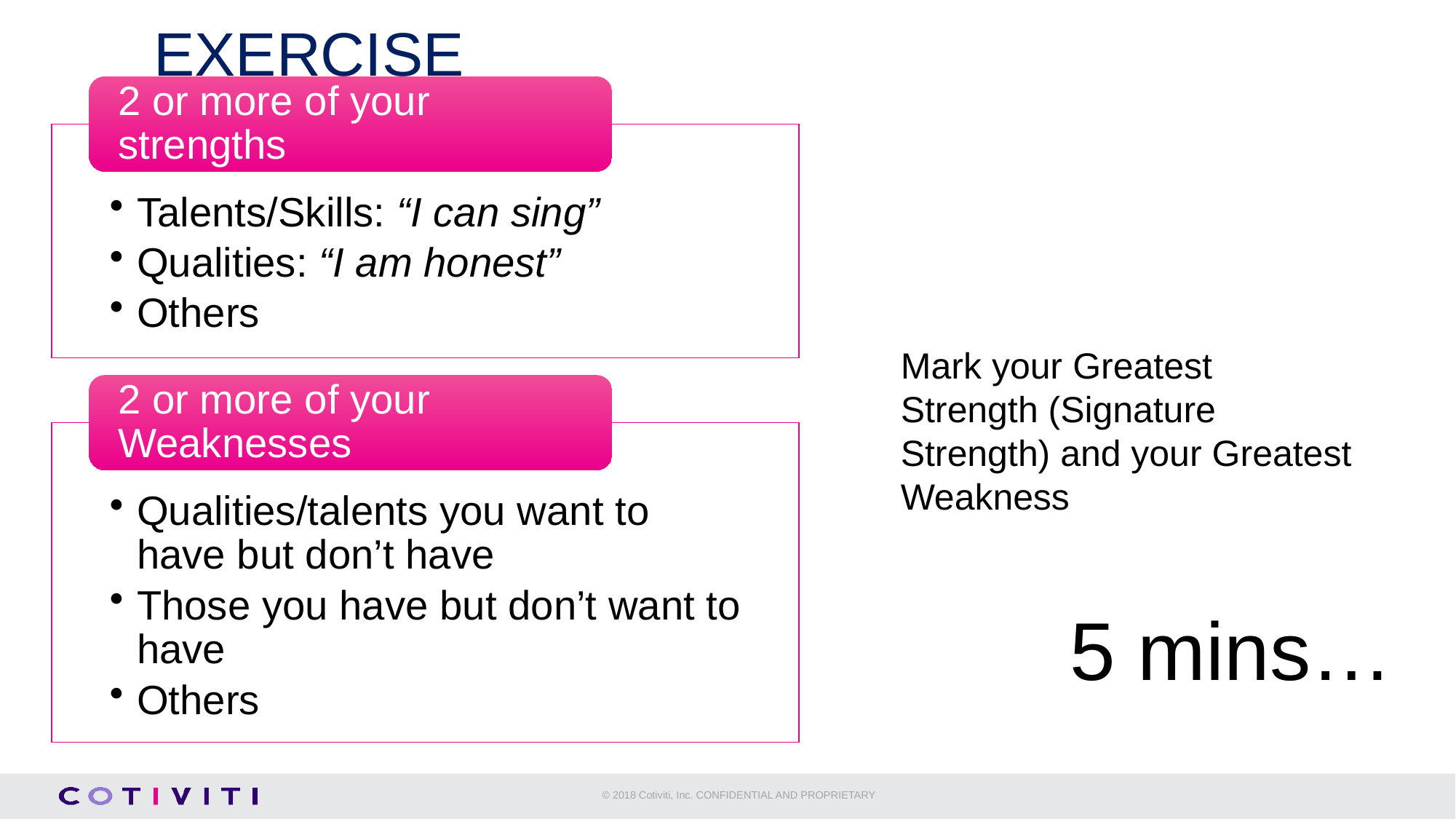

# EXERCISE
Talents/Skills: “I can sing”
Qualities: “I am honest”
Others
2 or more of your strengths
Qualities/talents you want to have but don’t have
Those you have but don’t want to have
Others
2 or more of your Weaknesses
Mark your Greatest Strength (Signature Strength) and your Greatest Weakness

5 mins…